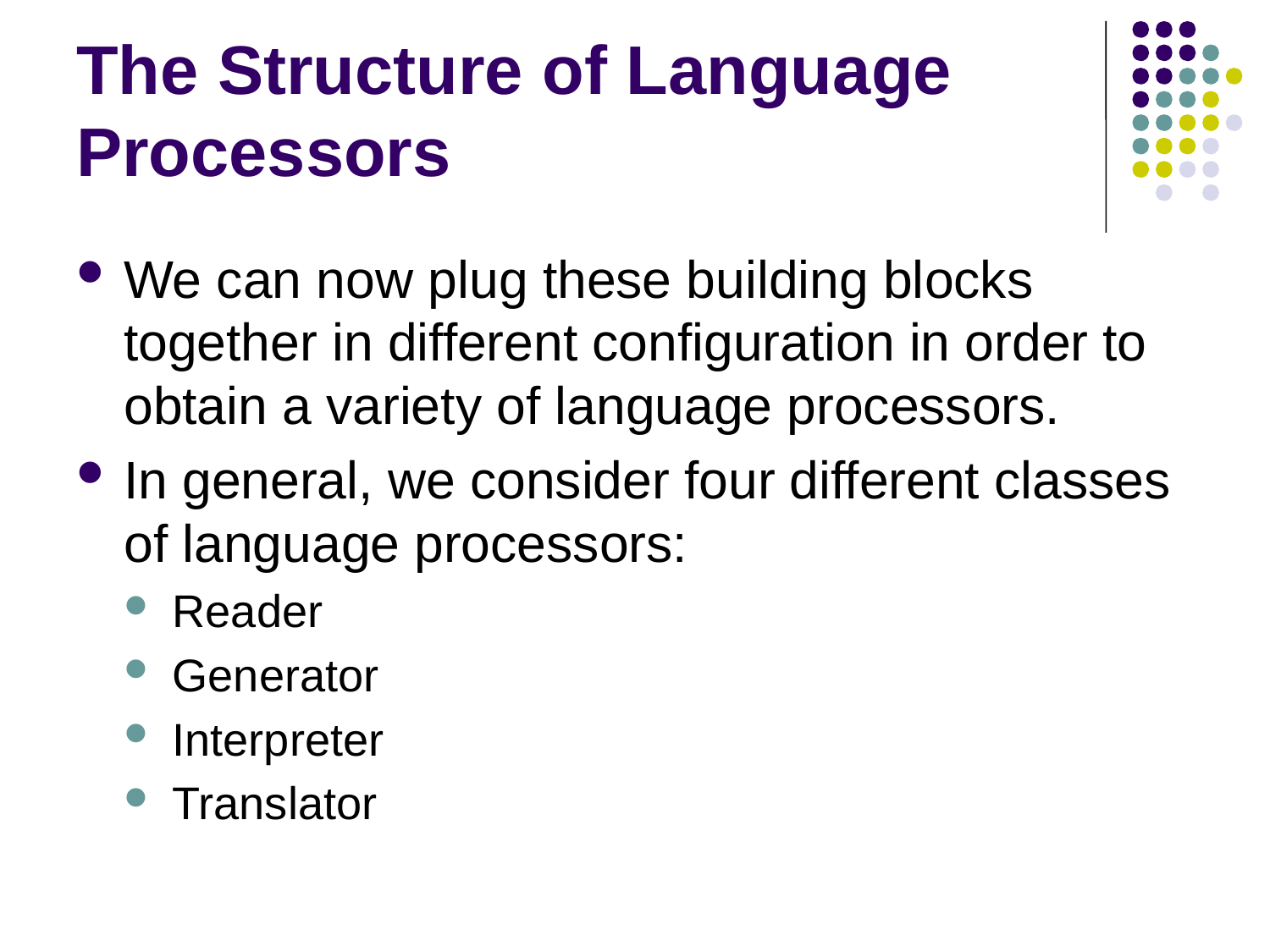

# The Structure of Language Processors
We can now plug these building blocks together in different configuration in order to obtain a variety of language processors.
In general, we consider four different classes of language processors:
Reader
Generator
Interpreter
Translator